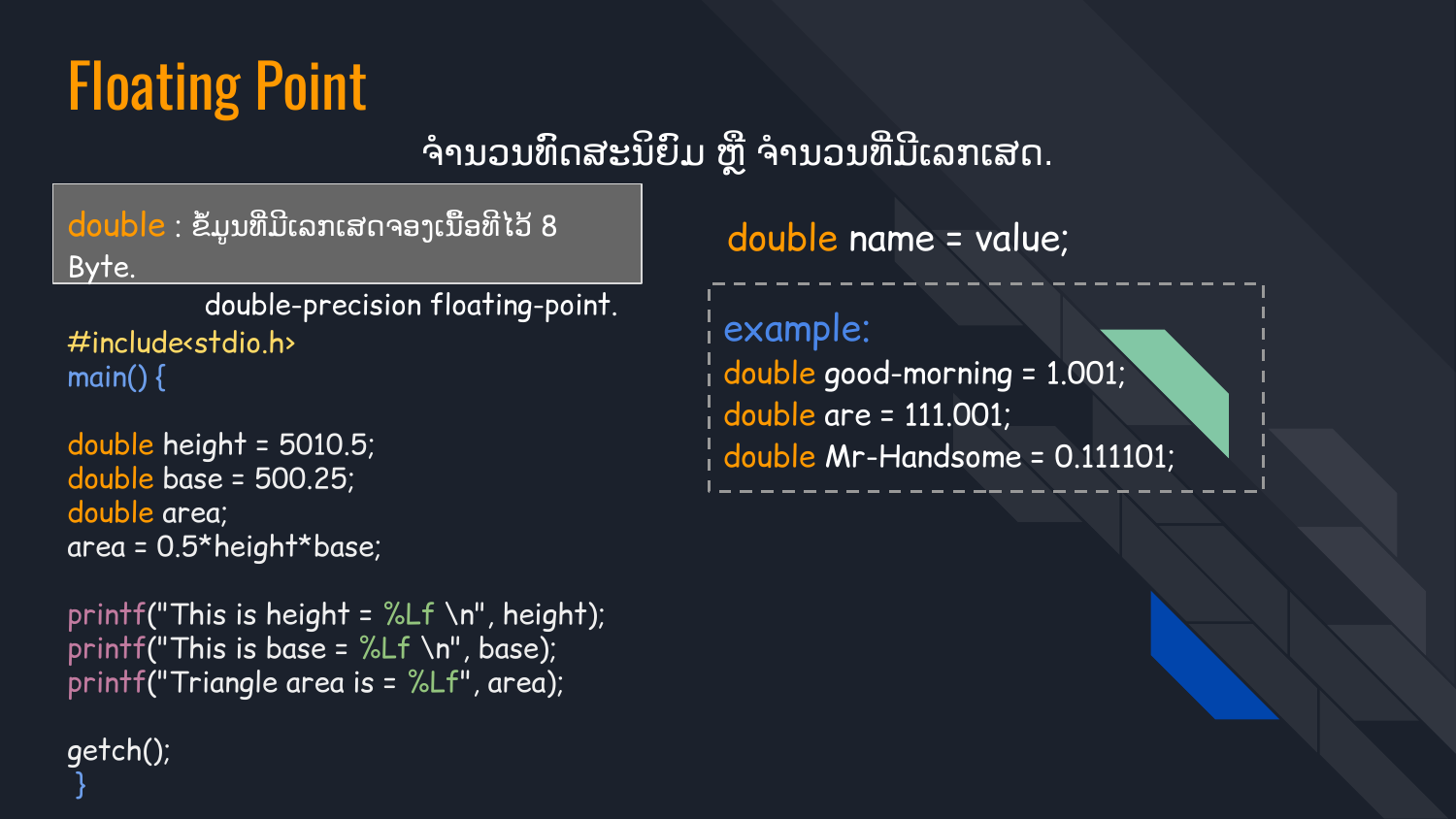

Floating Point
ຈຳນວນທົດສະນິຍົມ ຫຼື ຈຳນວນທີ່ມີເລກເສດ.

double : ຂໍ້ມູນທີ່ມີເລກເສດຈອງເນື້ອທີໄວ້ 8 Byte.
double-precision floating-point.

double name = value;

example:
double good-morning = 1.001;
double are = 111.001;
double Mr-Handsome = 0.111101;

#include<stdio.h>
main() {

double height = 5010.5;
double base = 500.25;
double area;
area = 0.5*height*base;

printf("This is height = %Lf \n", height);
printf("This is base = %Lf \n", base);
printf("Triangle area is = %Lf", area);

getch();
 }